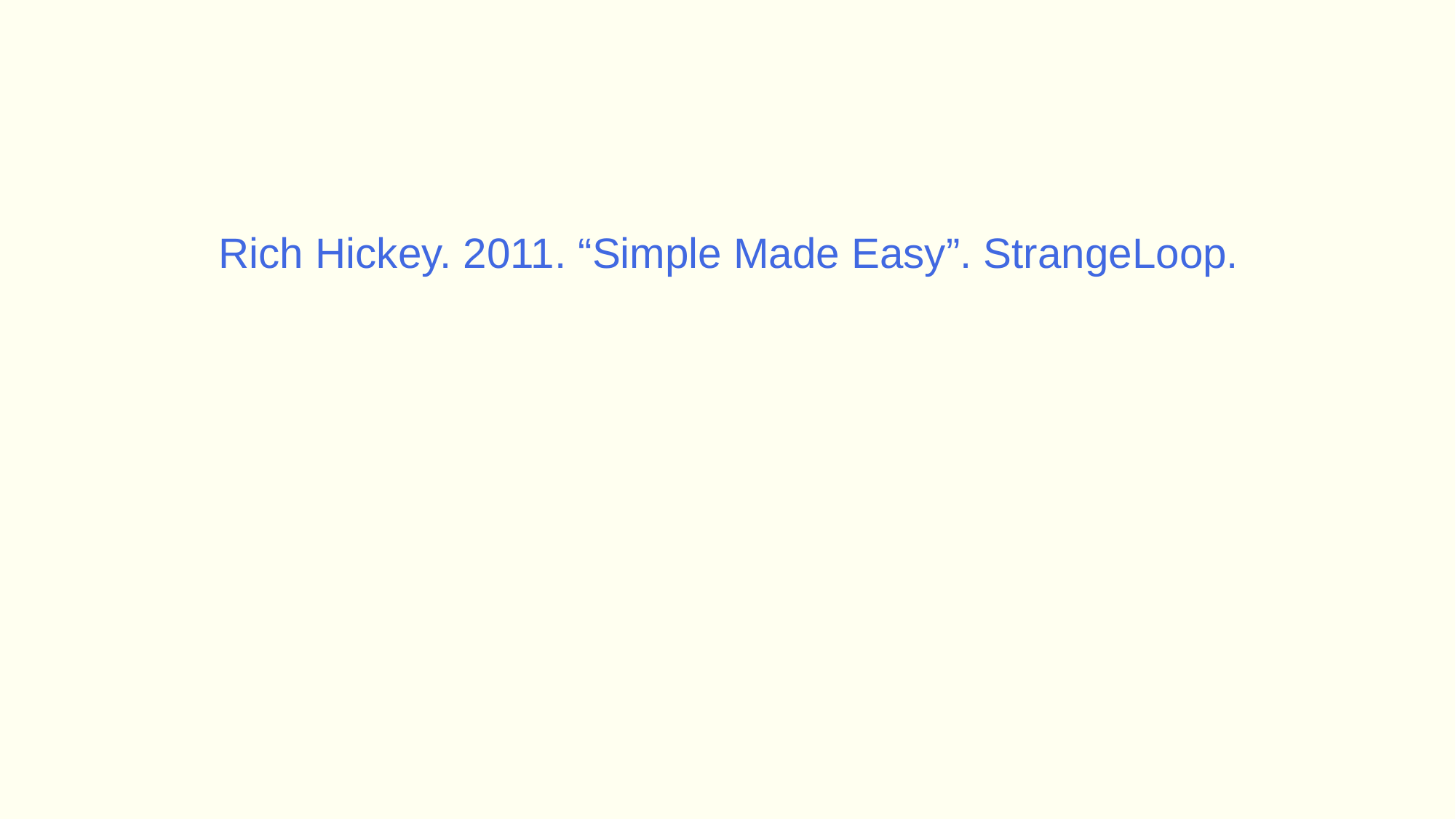

Rich Hickey. 2011. “Simple Made Easy”. StrangeLoop.